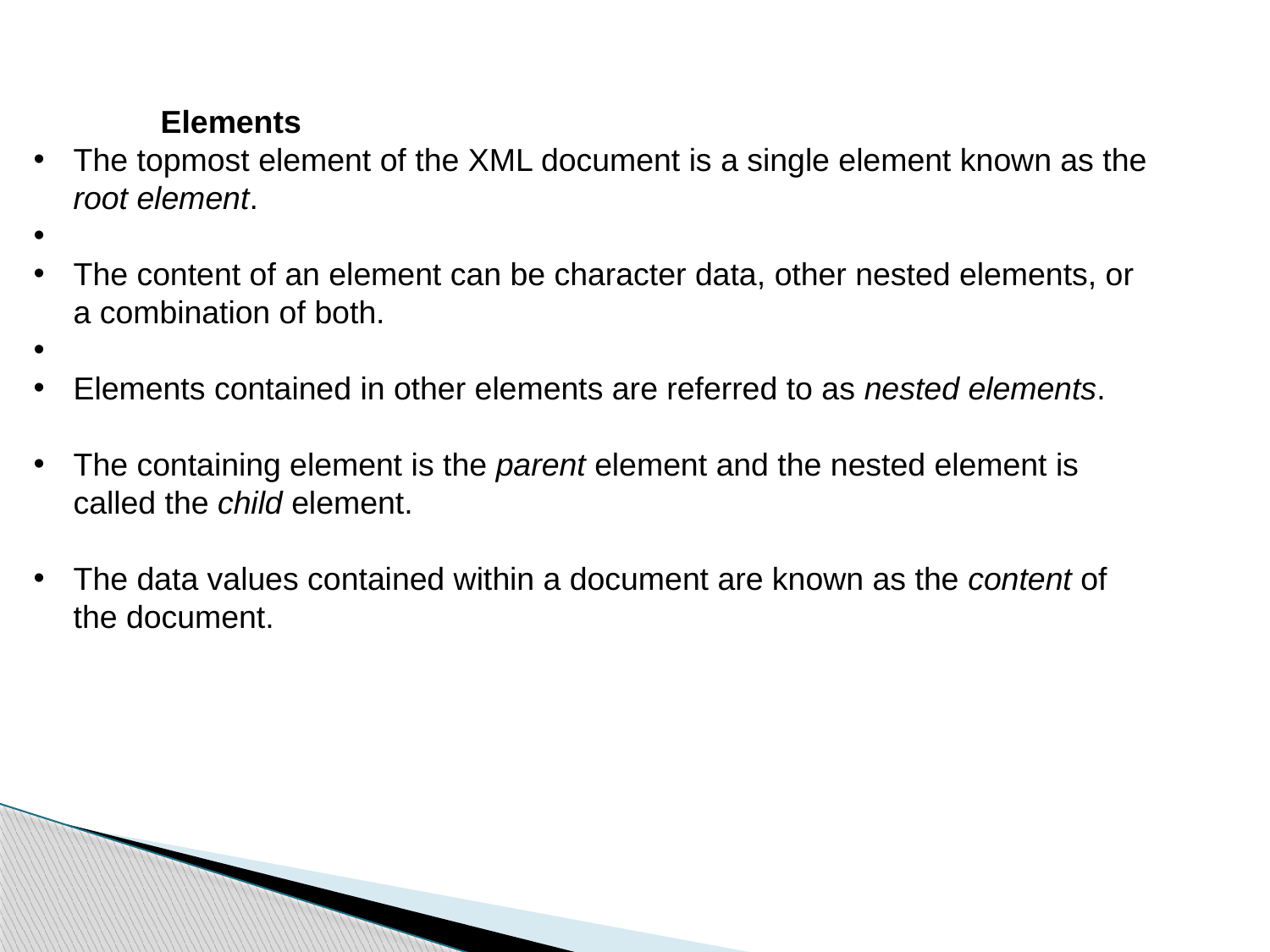

Elements
The topmost element of the XML document is a single element known as the root element.

The content of an element can be character data, other nested elements, or a combination of both.

Elements contained in other elements are referred to as nested elements.

The containing element is the parent element and the nested element is called the child element.

The data values contained within a document are known as the content of the document.